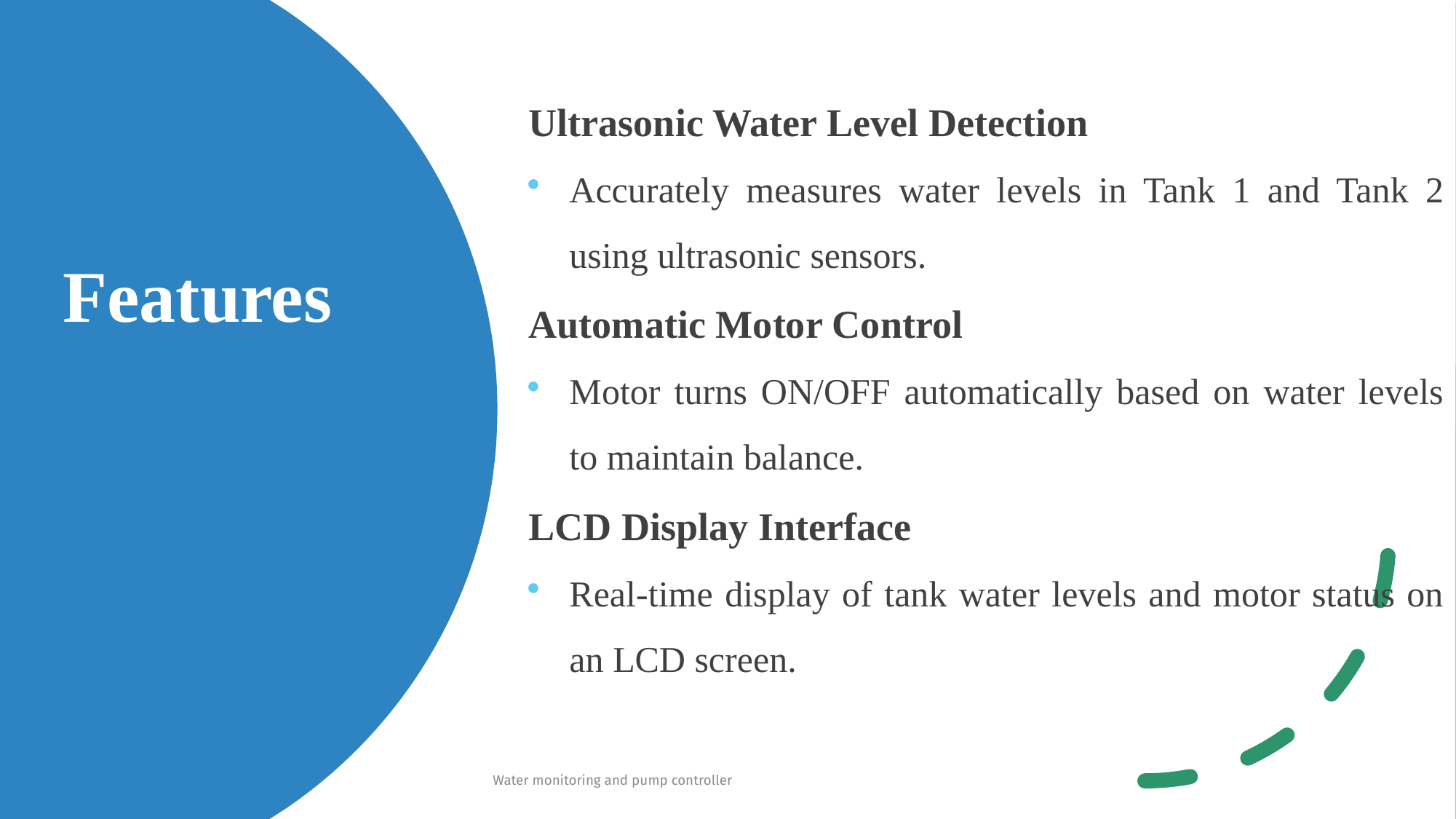

Ultrasonic Water Level Detection
Accurately measures water levels in Tank 1 and Tank 2 using ultrasonic sensors.
Automatic Motor Control
Motor turns ON/OFF automatically based on water levels to maintain balance.
LCD Display Interface
Real-time display of tank water levels and motor status on an LCD screen.
Features

Water monitoring and pump controller